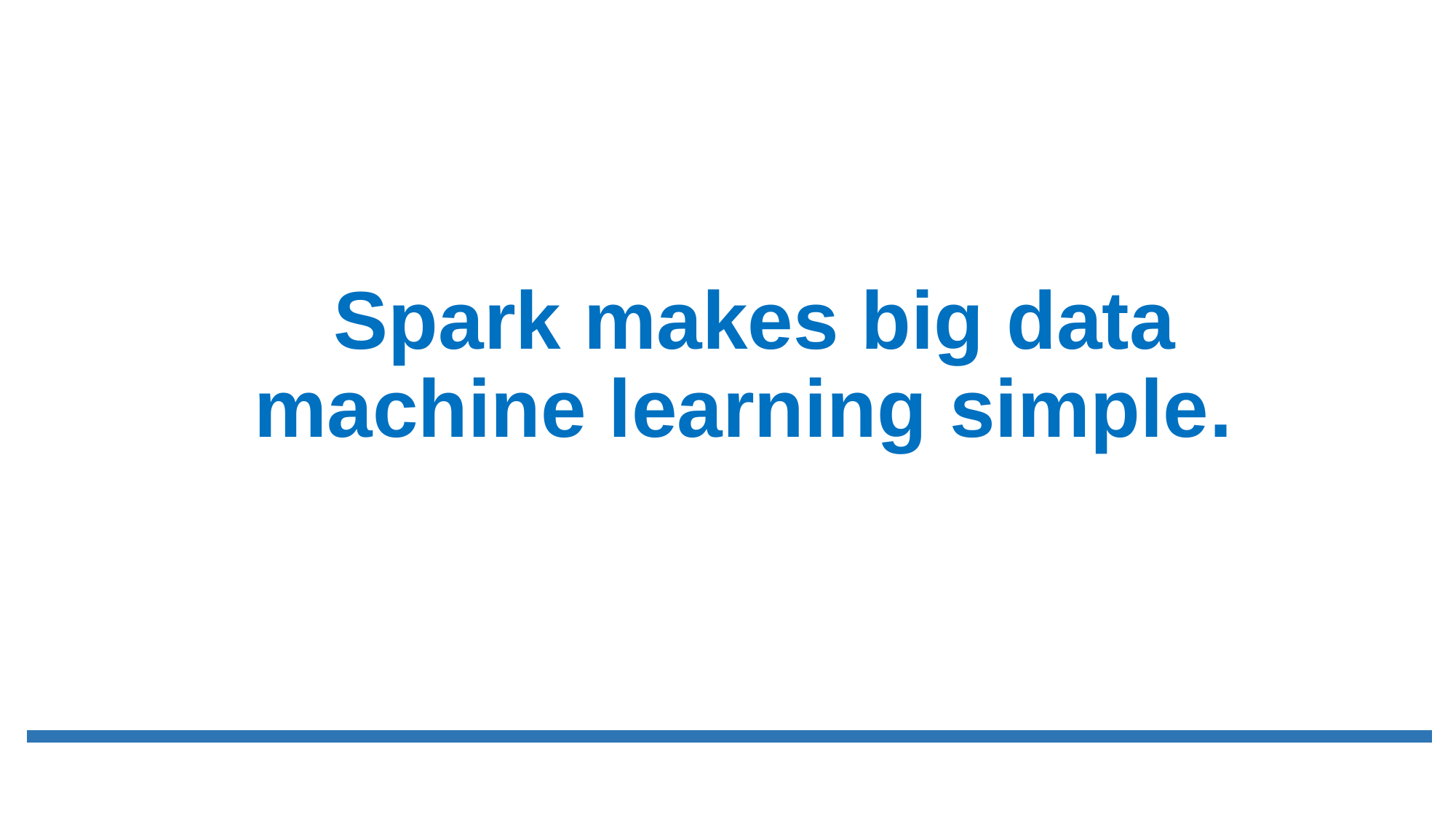

# Spark makes big data machine learning simple.